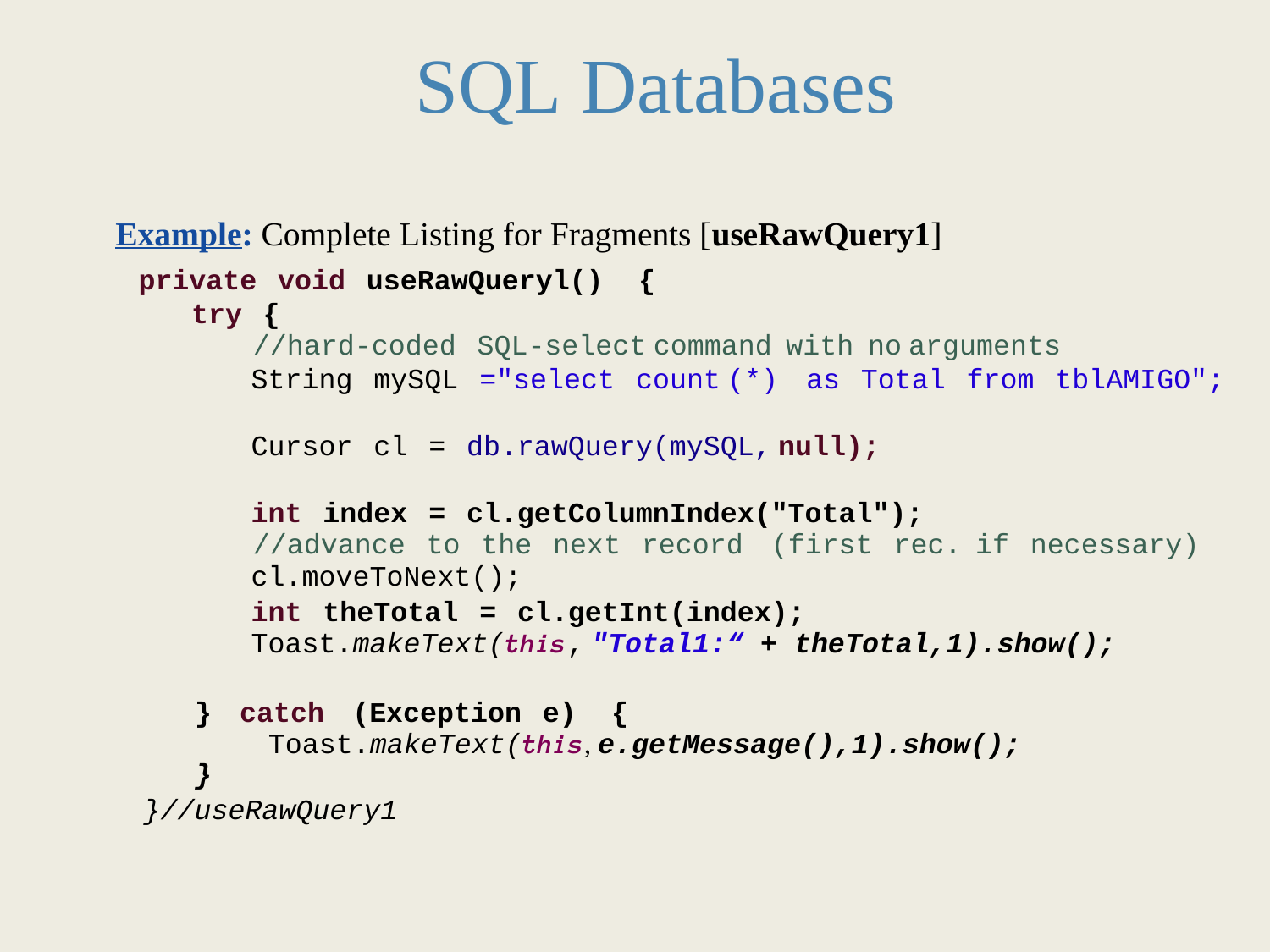

SQL Databases

Example: Complete Listing for Fragments [useRawQuery1]

	private   void   useRawQueryl()     {
			try   {
							//hard-coded   SQL-select command  with  no arguments
						String   mySQL   ="select   count (*)    as   Total   from   tblAMIGO";

						Cursor   cl   =   db.rawQuery(mySQL, null);

						int   index   =   cl.getColumnIndex("Total");
							//advance   to   the   next   record    (first   rec.  if   necessary)
						cl.moveToNext();
						int   theTotal   =   cl.getInt(index);
						Toast.makeText(this, "Total1:“ + theTotal,1).show();

				}    catch    (Exception   e)     {
						 Toast.makeText(this, e.getMessage(),1).show();
				}
		}//useRawQuery1